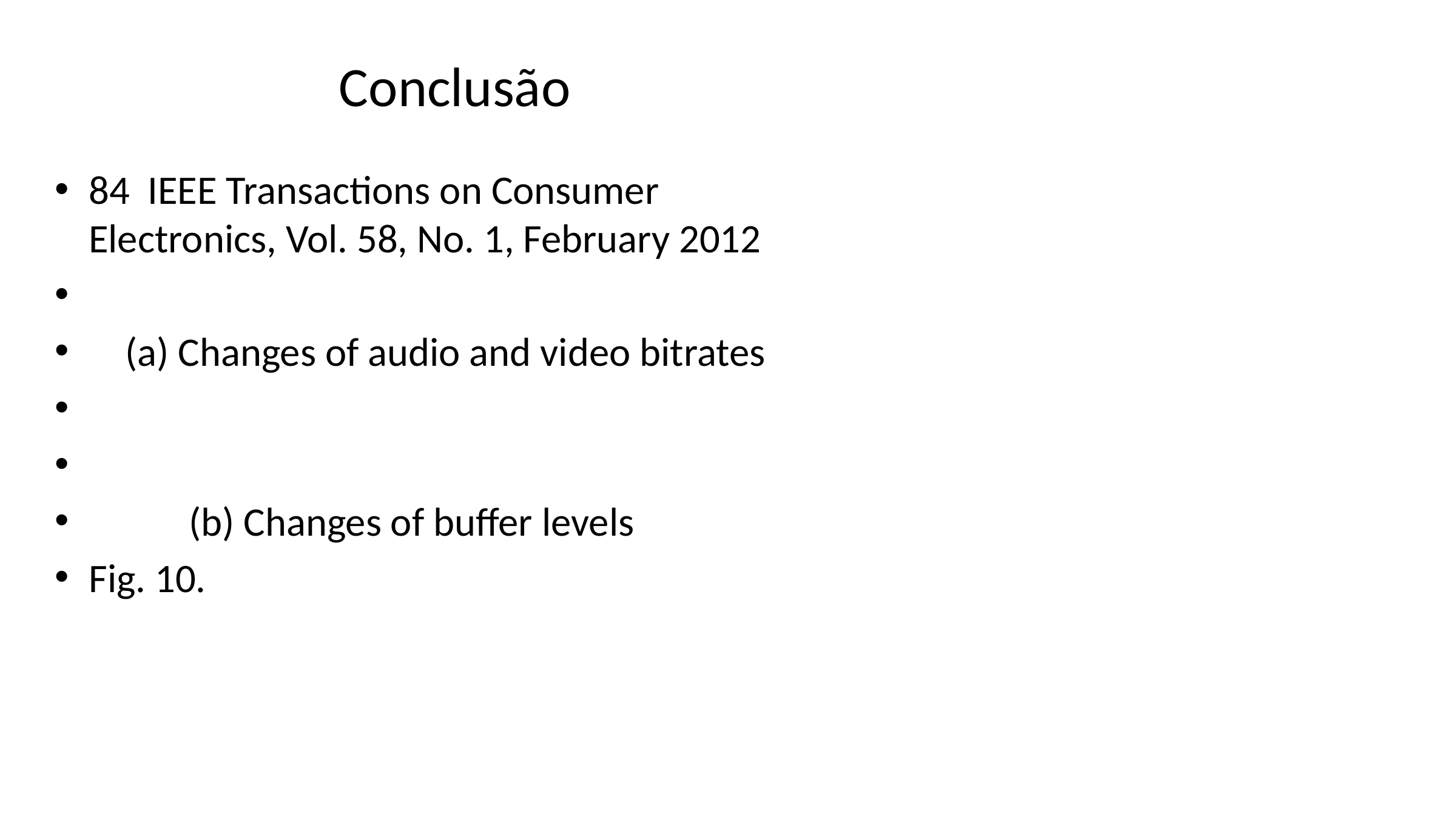

# Conclusão
84  IEEE Transactions on Consumer Electronics, Vol. 58, No. 1, February 2012

    (a) Changes of audio and video bitrates

           (b) Changes of buffer levels
Fig. 10.